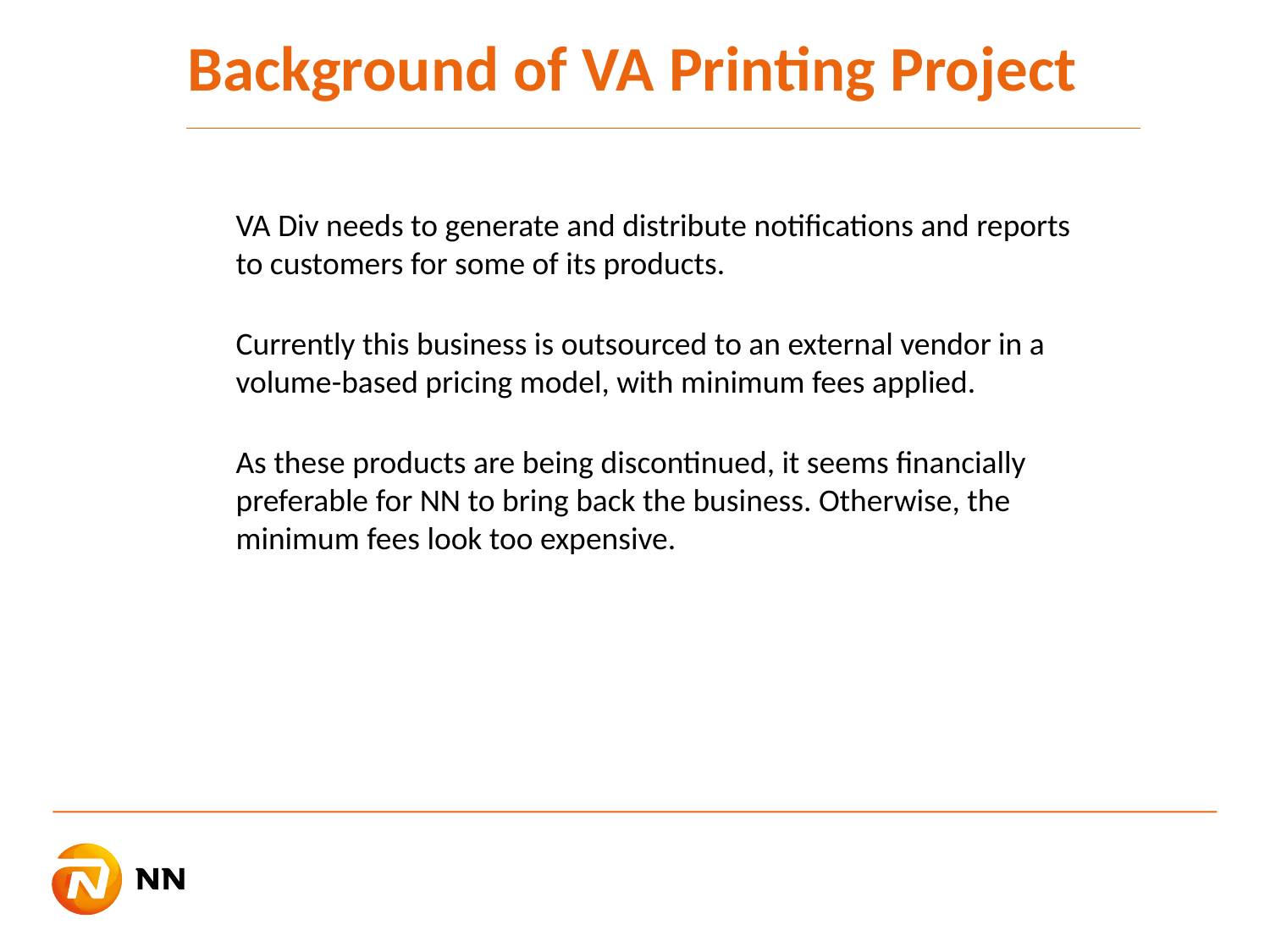

# Background of VA Printing Project
VA Div needs to generate and distribute notifications and reports to customers for some of its products.
Currently this business is outsourced to an external vendor in a volume-based pricing model, with minimum fees applied.
As these products are being discontinued, it seems financially preferable for NN to bring back the business. Otherwise, the minimum fees look too expensive.